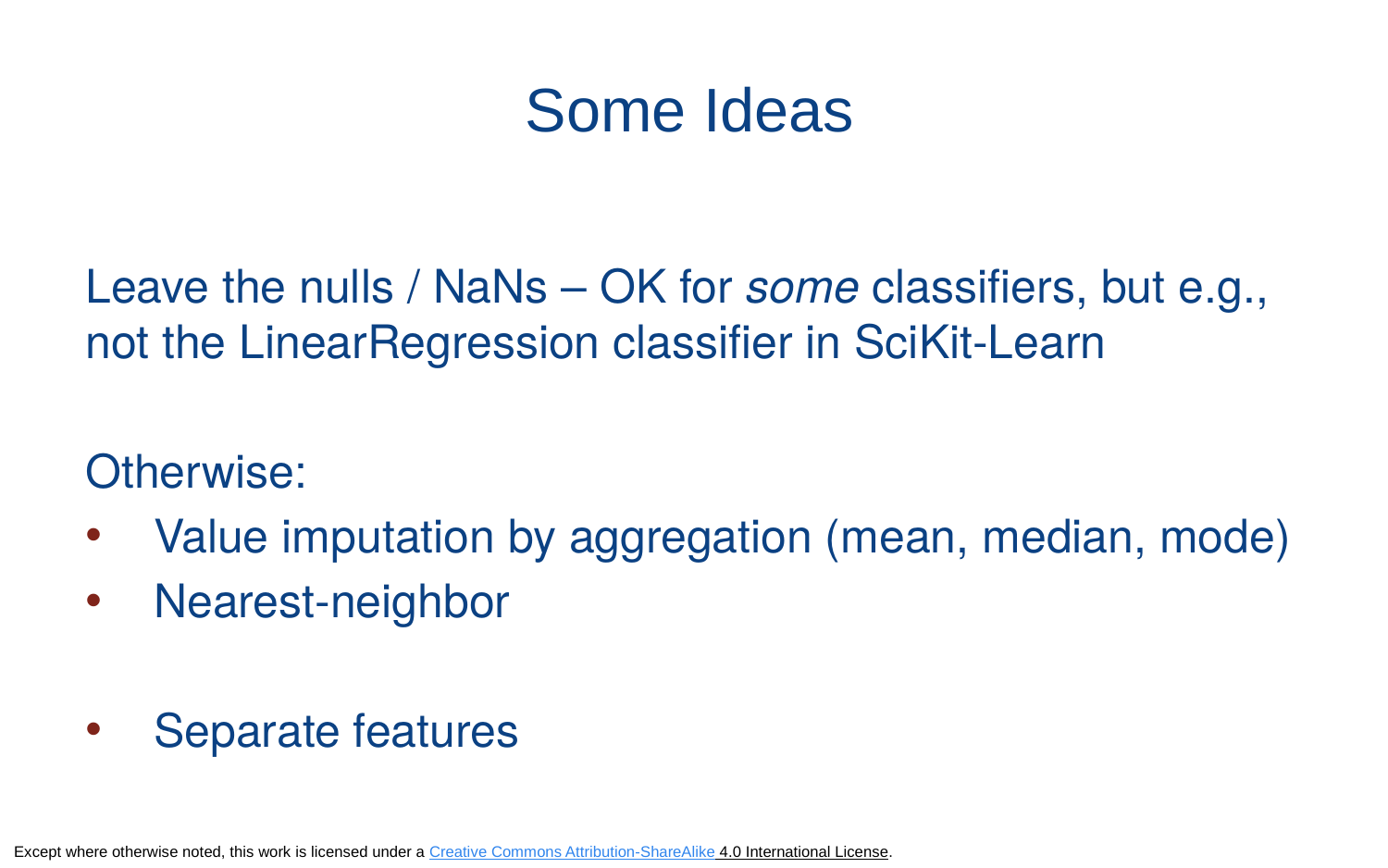

# Some Ideas
Leave the nulls / NaNs – OK for some classifiers, but e.g., not the LinearRegression classifier in SciKit-Learn

Otherwise:
Value imputation by aggregation (mean, median, mode)
Nearest-neighbor

Separate features